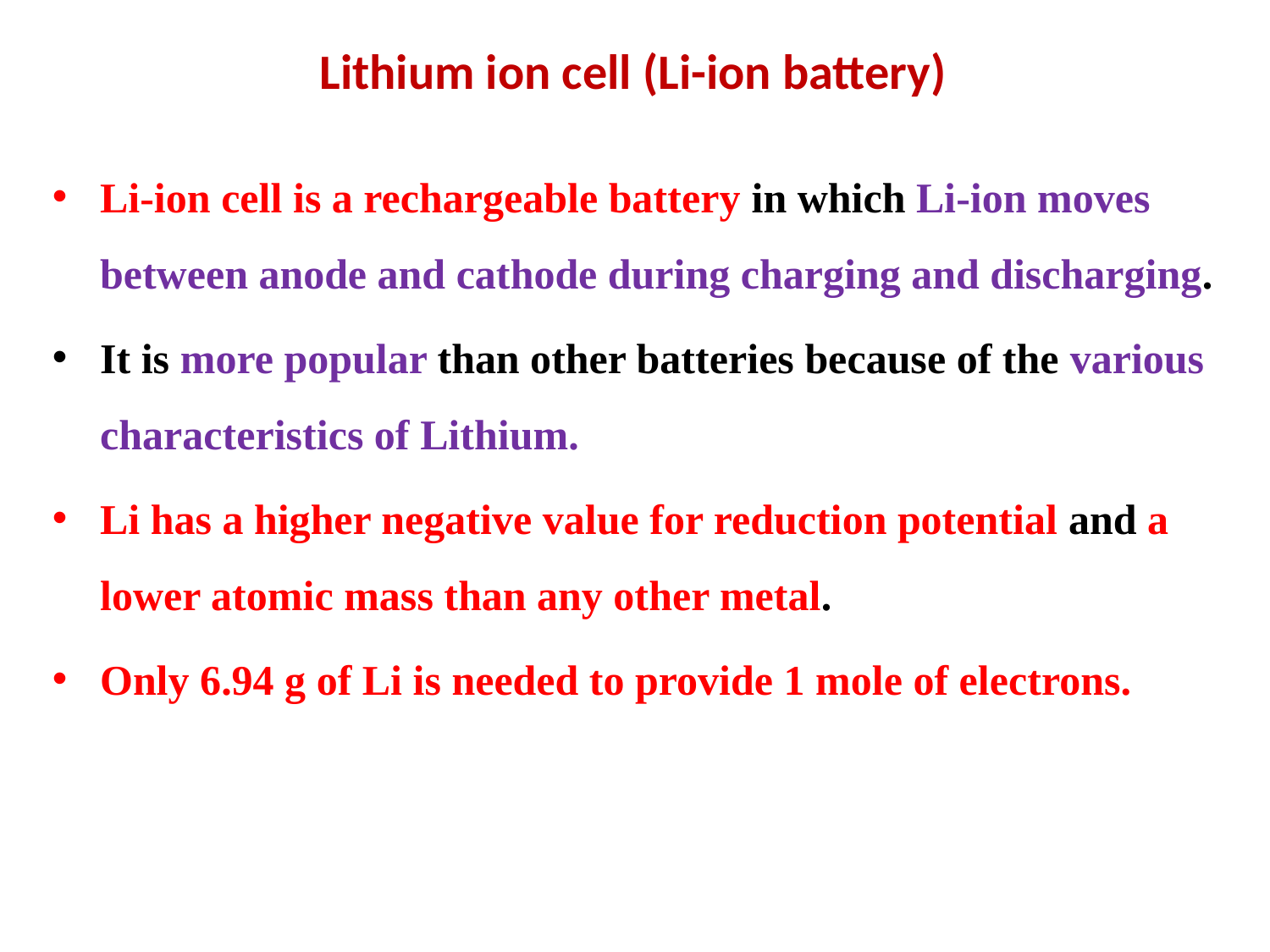

# Lithium ion cell (Li-ion battery)
Li-ion cell is a rechargeable battery in which Li-ion moves between anode and cathode during charging and discharging.
It is more popular than other batteries because of the various characteristics of Lithium.
Li has a higher negative value for reduction potential and a lower atomic mass than any other metal.
Only 6.94 g of Li is needed to provide 1 mole of electrons.